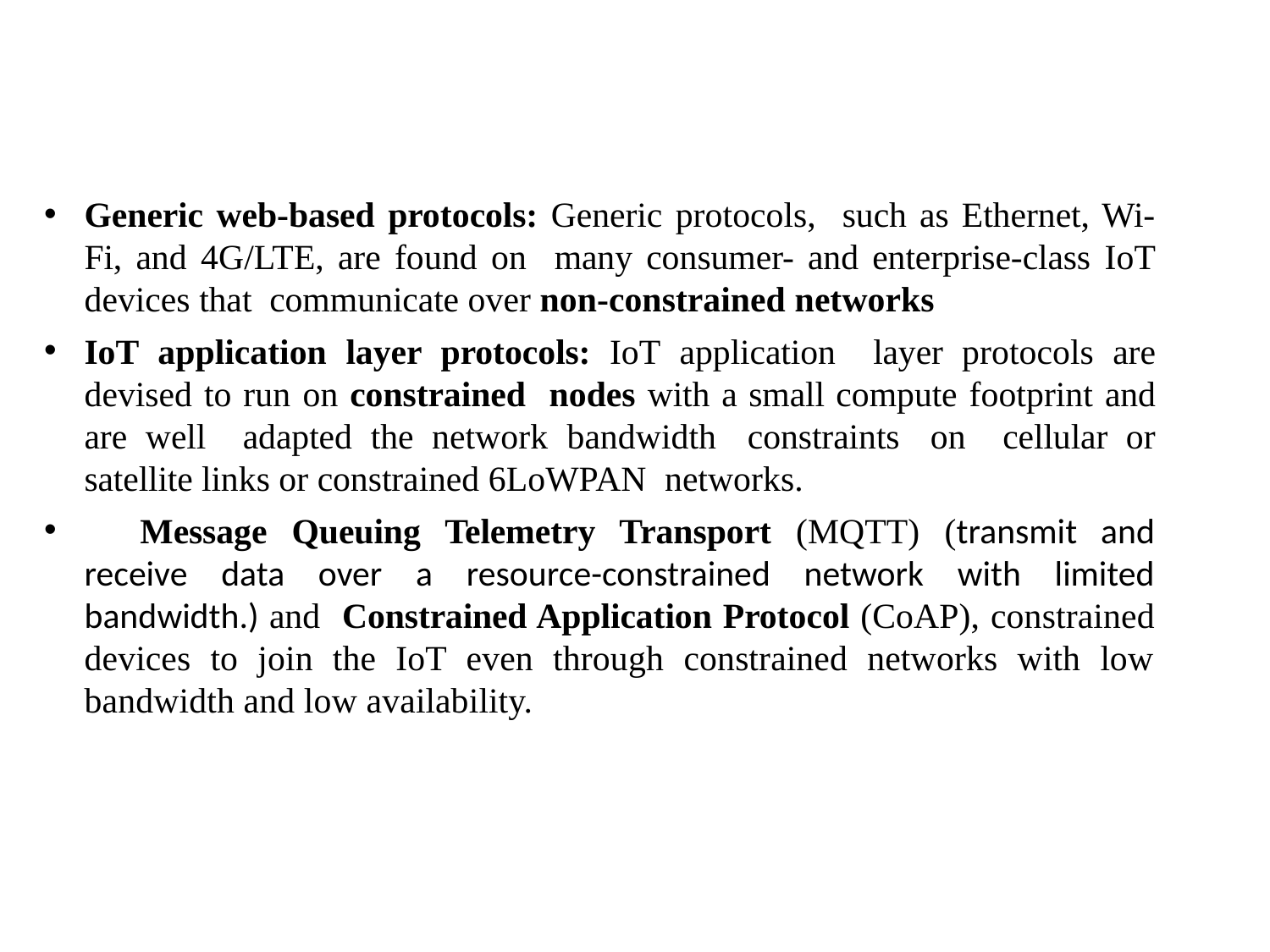

Generic web-based protocols: Generic protocols,  such as Ethernet, Wi-Fi, and 4G/LTE, are found on  many consumer- and enterprise-class IoT devices that  communicate over non-constrained networks
IoT application layer protocols: IoT application  layer protocols are devised to run on constrained  nodes with a small compute footprint and are well  adapted the network bandwidth constraints on  cellular or satellite links or constrained 6LoWPAN  networks.
	Message Queuing Telemetry Transport (MQTT) (transmit and receive data over a resource-constrained network with limited bandwidth.) and  Constrained Application Protocol (CoAP), constrained devices to join the IoT even through constrained networks with low bandwidth and low availability.